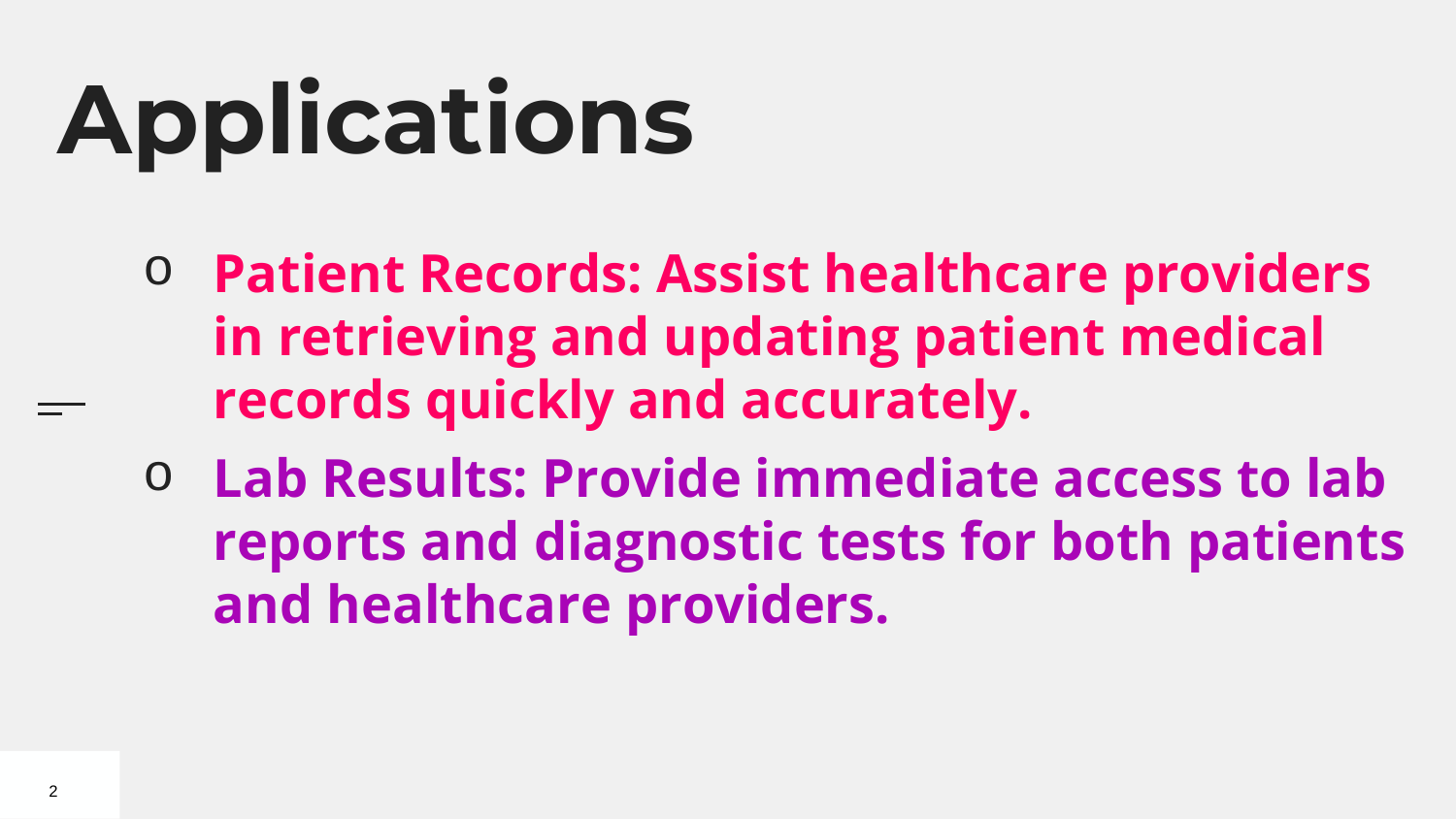

# Applications
Patient Records: Assist healthcare providers in retrieving and updating patient medical records quickly and accurately.
Lab Results: Provide immediate access to lab reports and diagnostic tests for both patients and healthcare providers.
2